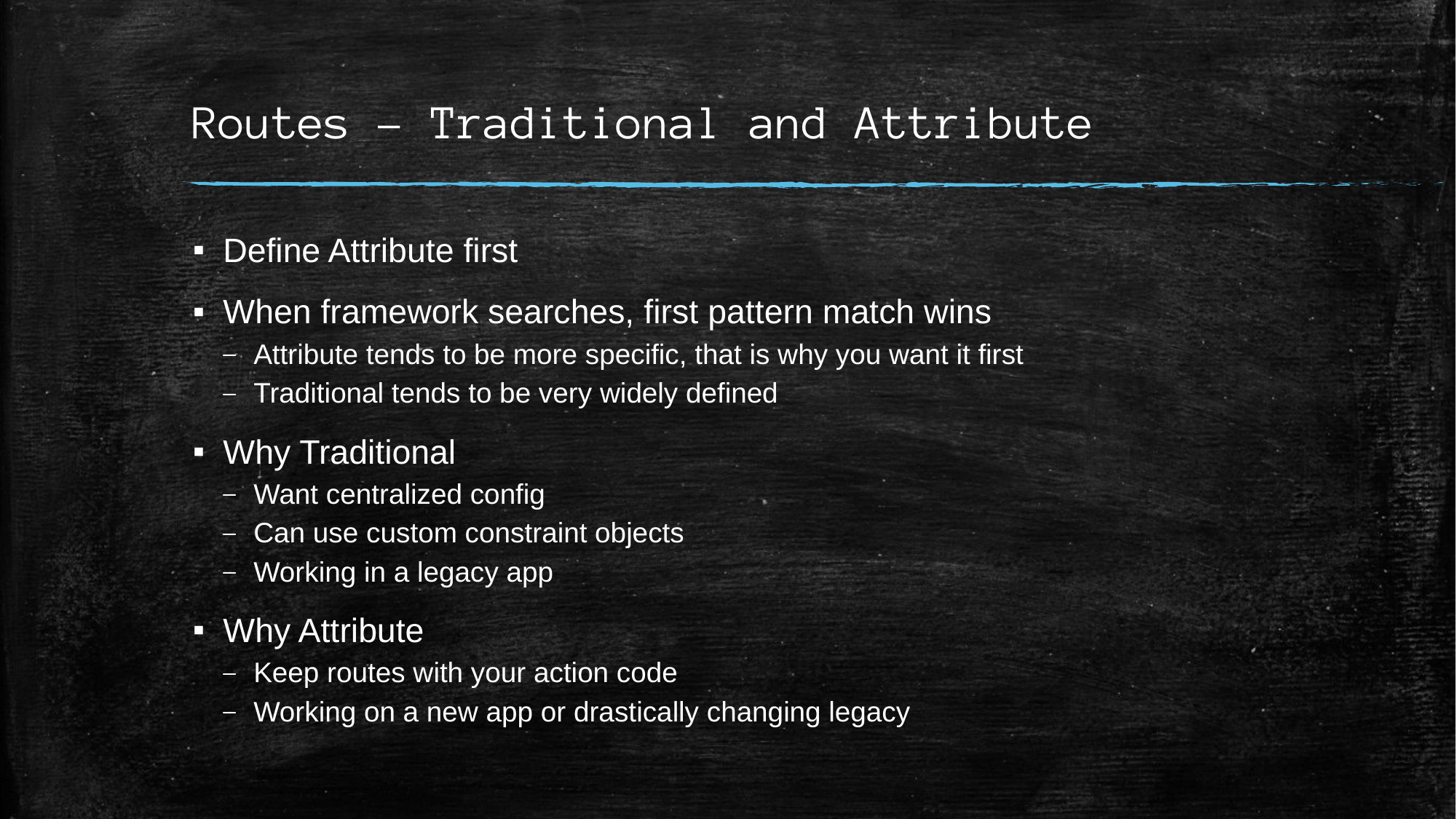

# Routes – Traditional and Attribute
Define Attribute first
When framework searches, first pattern match wins
Attribute tends to be more specific, that is why you want it first
Traditional tends to be very widely defined
Why Traditional
Want centralized config
Can use custom constraint objects
Working in a legacy app
Why Attribute
Keep routes with your action code
Working on a new app or drastically changing legacy